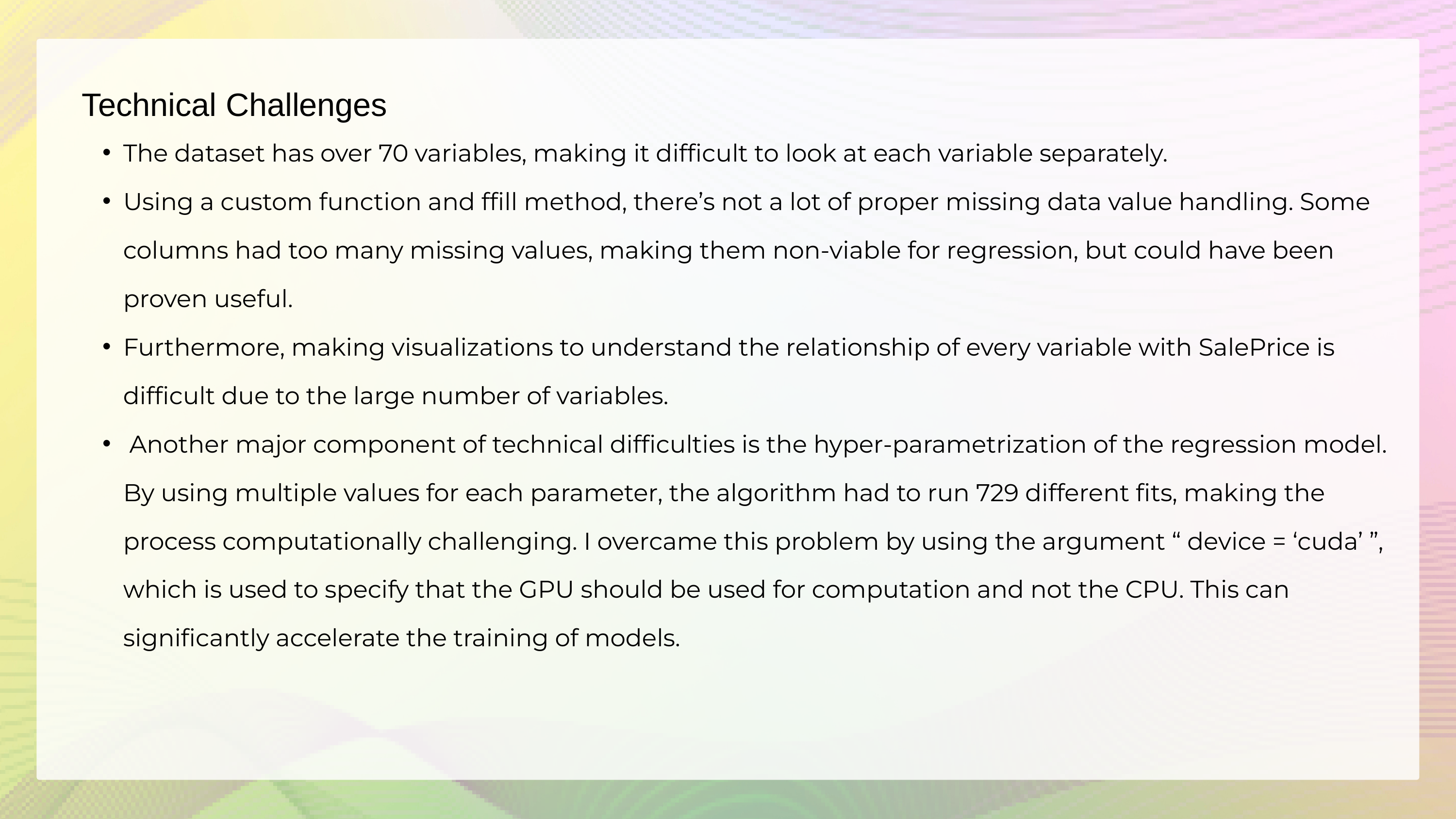

Technical Challenges
The dataset has over 70 variables, making it difficult to look at each variable separately.
Using a custom function and ffill method, there’s not a lot of proper missing data value handling. Some columns had too many missing values, making them non-viable for regression, but could have been proven useful.
Furthermore, making visualizations to understand the relationship of every variable with SalePrice is difficult due to the large number of variables.
 Another major component of technical difficulties is the hyper-parametrization of the regression model. By using multiple values for each parameter, the algorithm had to run 729 different fits, making the process computationally challenging. I overcame this problem by using the argument “ device = ‘cuda’ ”, which is used to specify that the GPU should be used for computation and not the CPU. This can significantly accelerate the training of models.